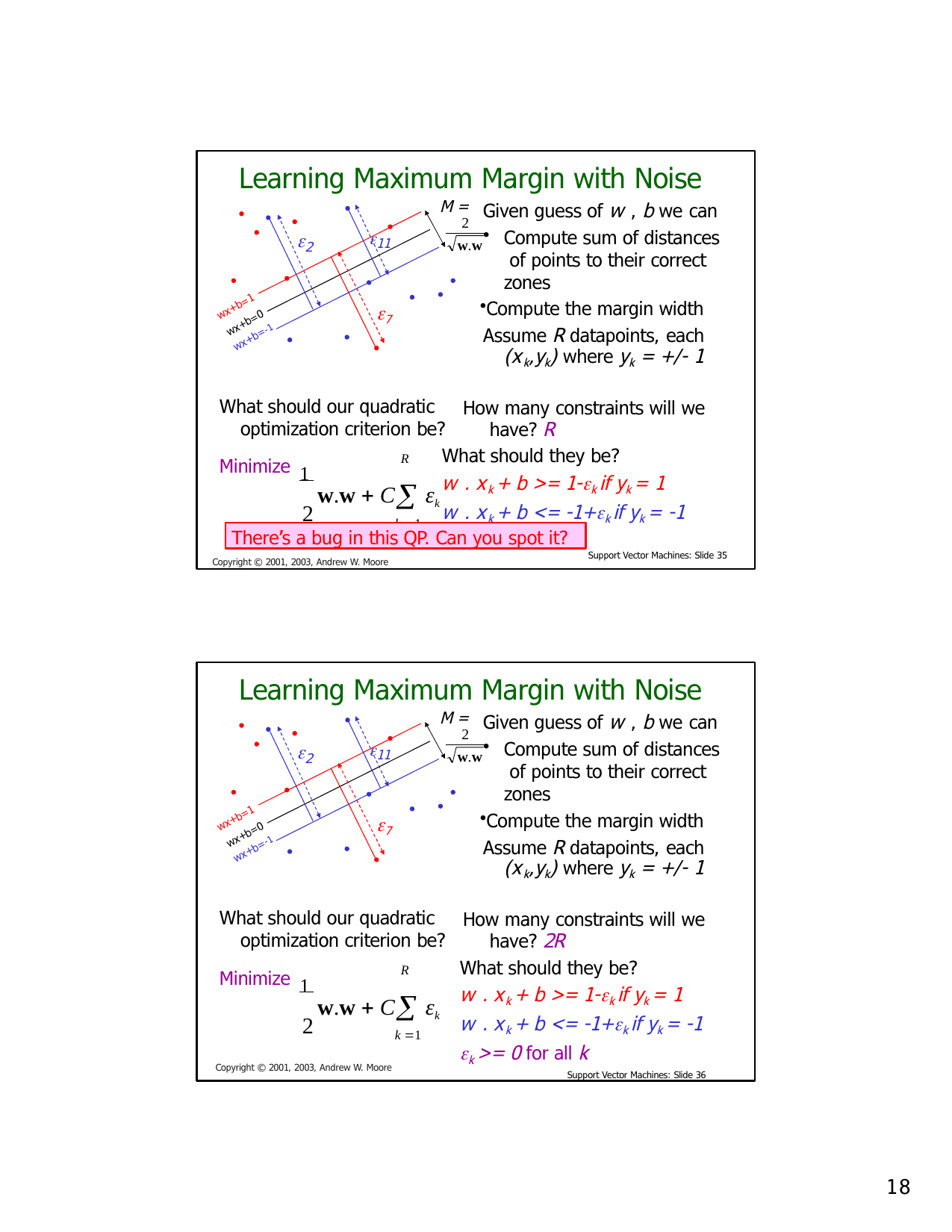

Learning Maximum Margin with Noise
Given guess of w , b we can
Compute sum of distances  of points to their correct  zones
Compute the margin width  Assume R datapoints, each
(xk,yk) where yk  = +/- 1
M =
2
w.w

ε11

ε

2

ε7
wx+b=1
wx+b=0
wx+b=-1

What should our quadratic  optimization criterion be?
How many constraints will we  have? R
What should they be?
w . xk + b >= 1-εk if yk = 1
w . xk + b <= -1+εk if yk = -1

Copyright © 2001, 2003, Andrew W. Moore
Minimize 1
2
w.w + C∑ εk
k =1
R

There’s a bug in this QP. Can you spot it?
Support Vector Machines: Slide 35

Learning Maximum Margin with Noise
Given guess of w , b we can
Compute sum of distances  of points to their correct  zones
Compute the margin width  Assume R datapoints, each
(xk,yk) where yk  = +/- 1
M =
2
w.w

ε11

ε

2

ε7
wx+b=1
wx+b=0
wx+b=-1

What should our quadratic  optimization criterion be?
How many constraints will we  have? 2R
What should they be?
w . xk + b >= 1-εk if yk = 1
w . xk + b <= -1+εk if yk = -1
εk >= 0 for all k
Support Vector Machines: Slide 36
Minimize 1
2
w.w + C∑ εk
k =1
R

Copyright © 2001, 2003, Andrew W. Moore
18